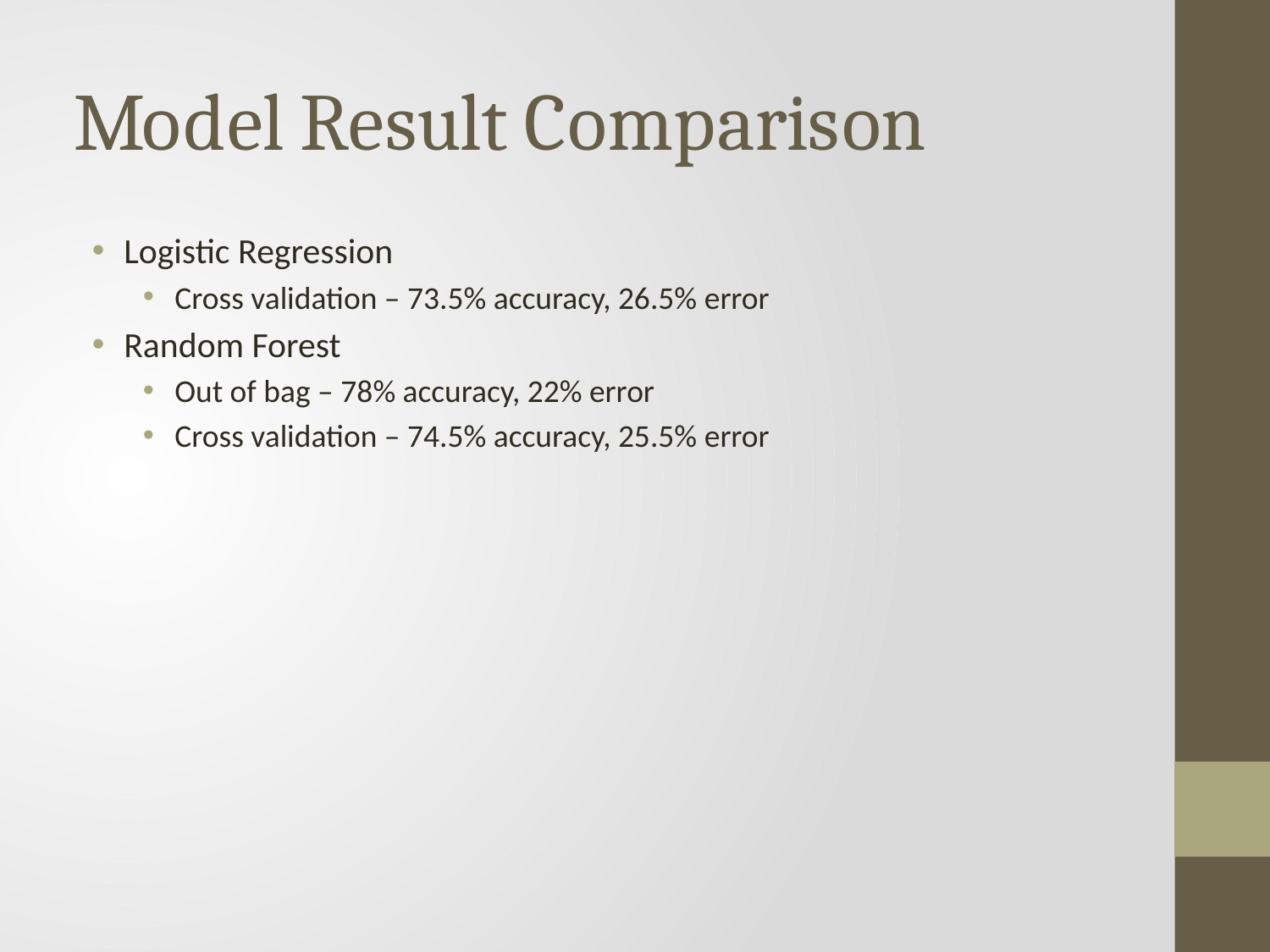

# Model Result Comparison
Logistic Regression
Cross validation – 73.5% accuracy, 26.5% error
Random Forest
Out of bag – 78% accuracy, 22% error
Cross validation – 74.5% accuracy, 25.5% error